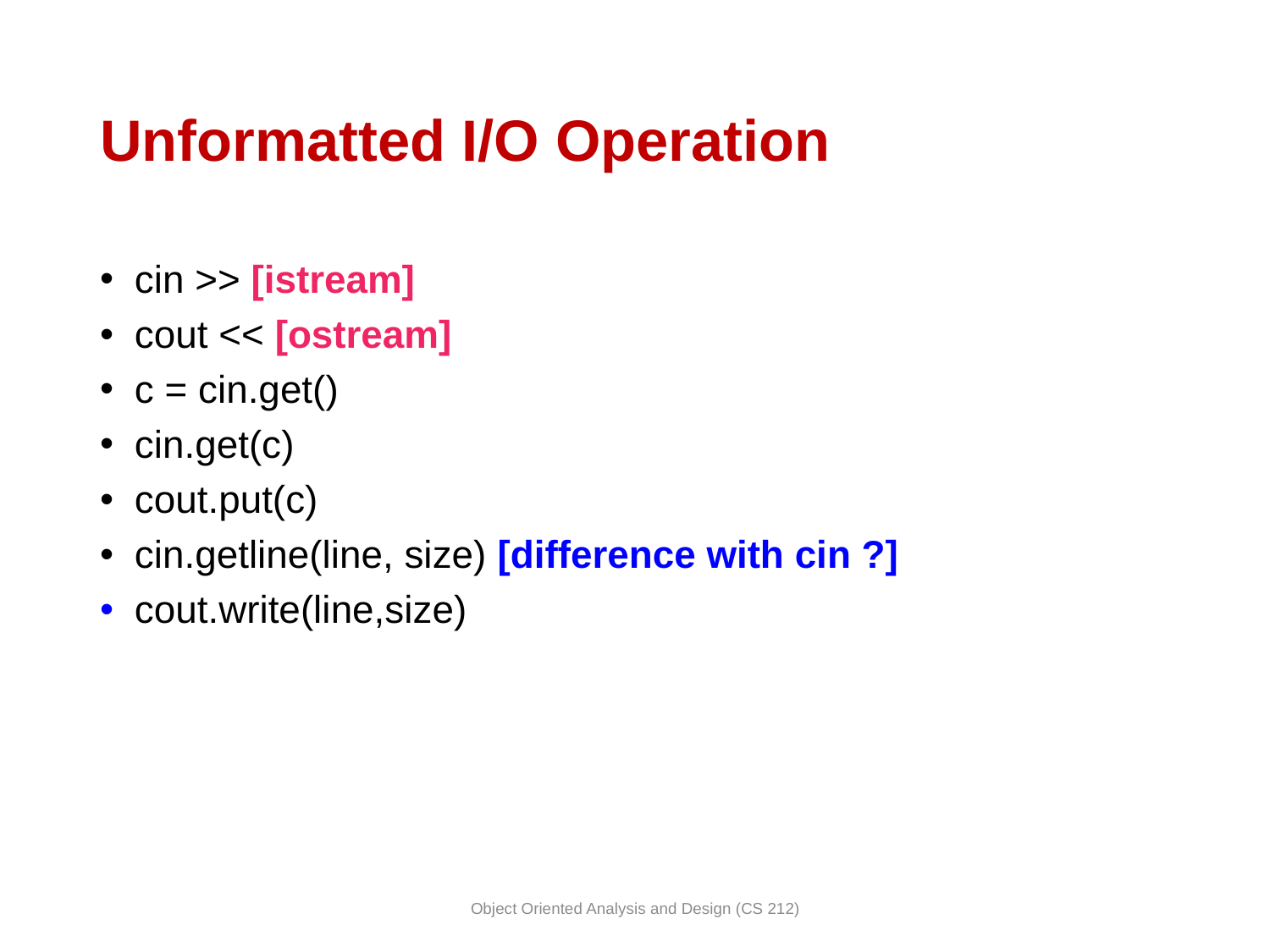

# Unformatted I/O Operation
 cin >> [istream]
 cout << [ostream]
 c = cin.get()
 cin.get(c)
 cout.put(c)
 cin.getline(line, size) [difference with cin ?]
 cout.write(line,size)

Object Oriented Analysis and Design (CS 212)